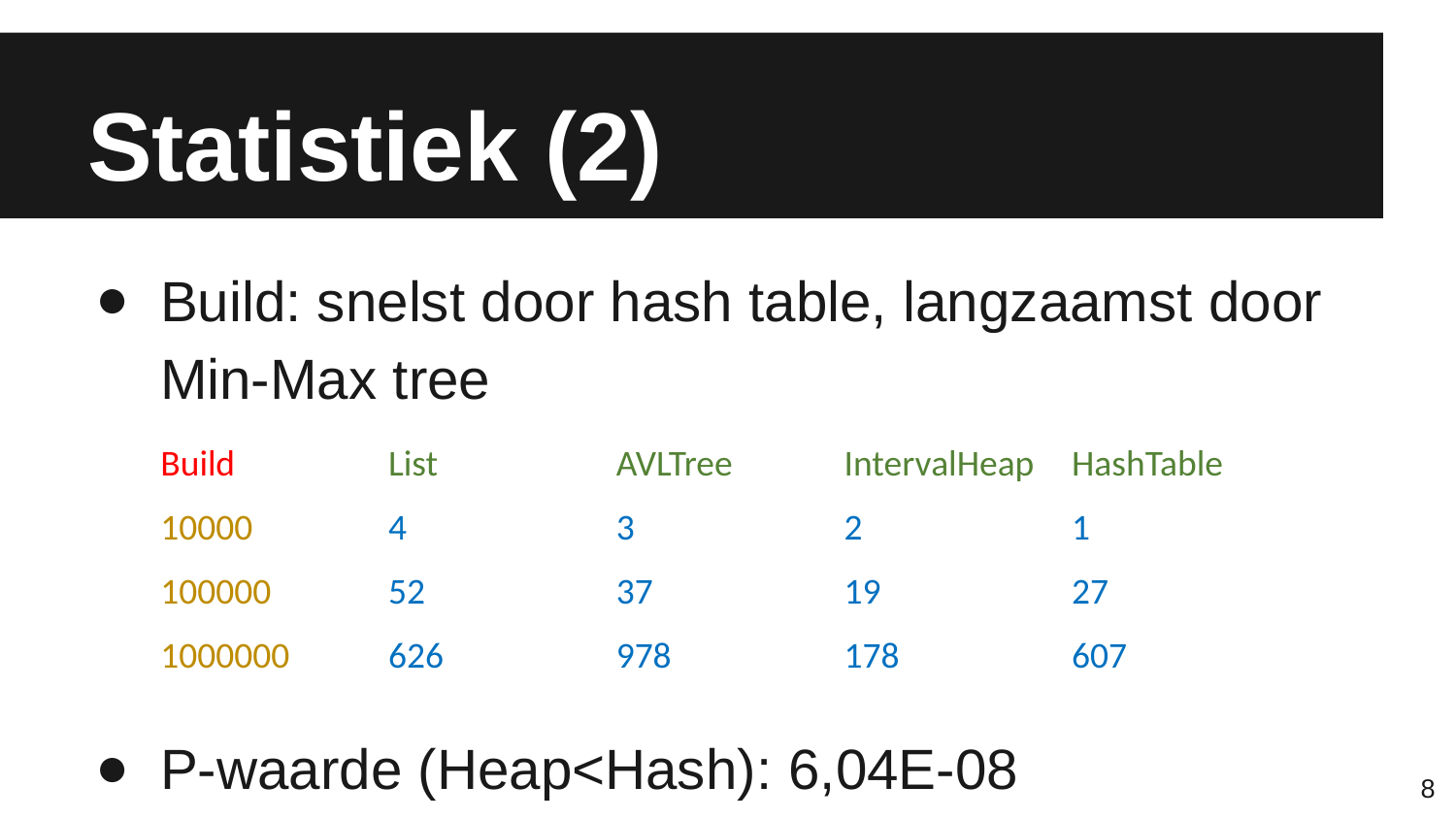

# Statistiek (2)
Build: snelst door hash table, langzaamst door Min-Max tree

P-waarde (Heap<Hash): 6,04E-08

| Build | List | AVLTree | IntervalHeap | HashTable |
| --- | --- | --- | --- | --- |
| 10000 | 4 | 3 | 2 | 1 |
| 100000 | 52 | 37 | 19 | 27 |
| 1000000 | 626 | 978 | 178 | 607 |
8